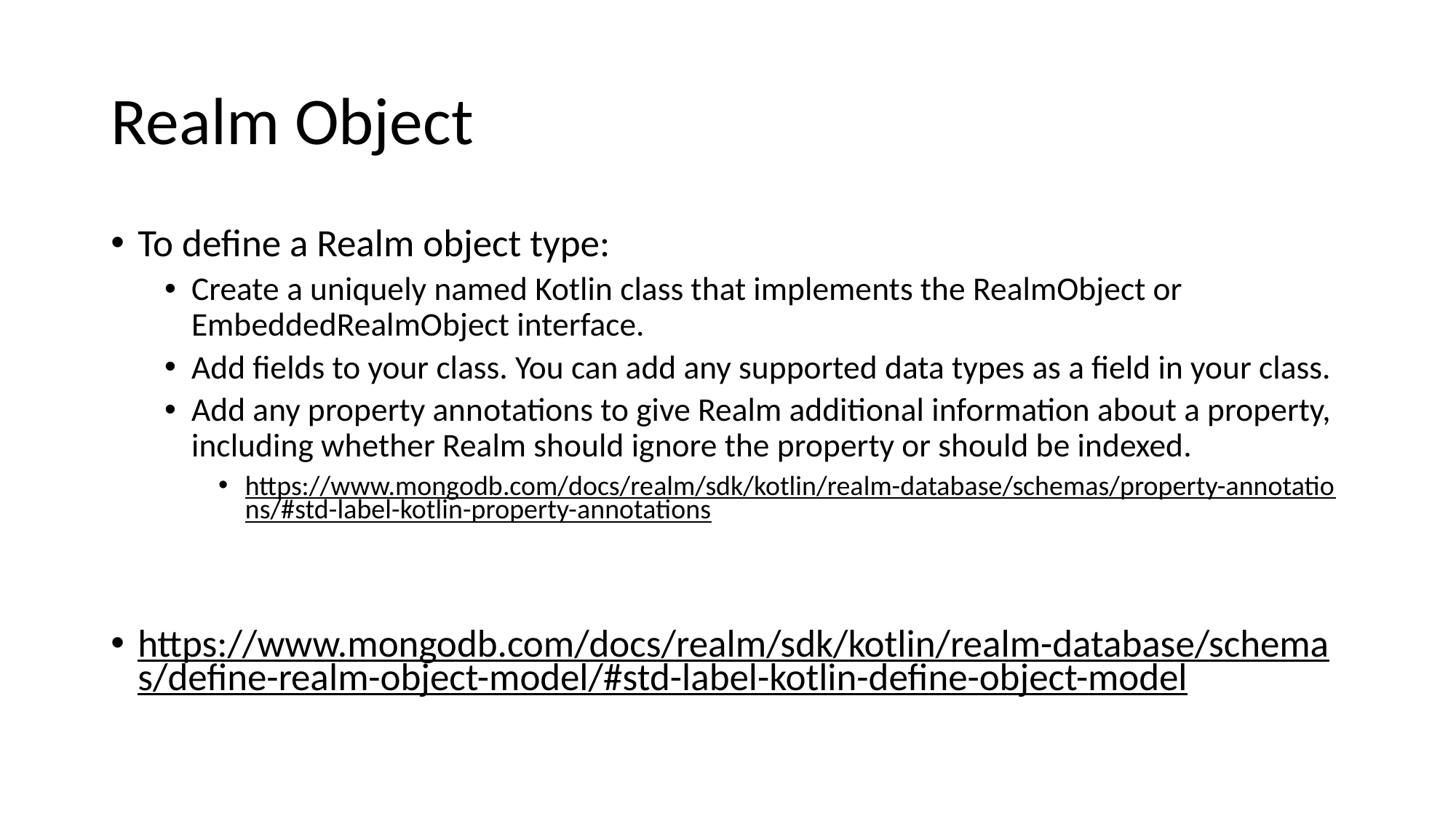

# Realm Object
To define a Realm object type:
Create a uniquely named Kotlin class that implements the RealmObject or EmbeddedRealmObject interface.
Add fields to your class. You can add any supported data types as a field in your class.
Add any property annotations to give Realm additional information about a property, including whether Realm should ignore the property or should be indexed.
https://www.mongodb.com/docs/realm/sdk/kotlin/realm-database/schemas/property-annotations/#std-label-kotlin-property-annotations

https://www.mongodb.com/docs/realm/sdk/kotlin/realm-database/schemas/define-realm-object-model/#std-label-kotlin-define-object-model